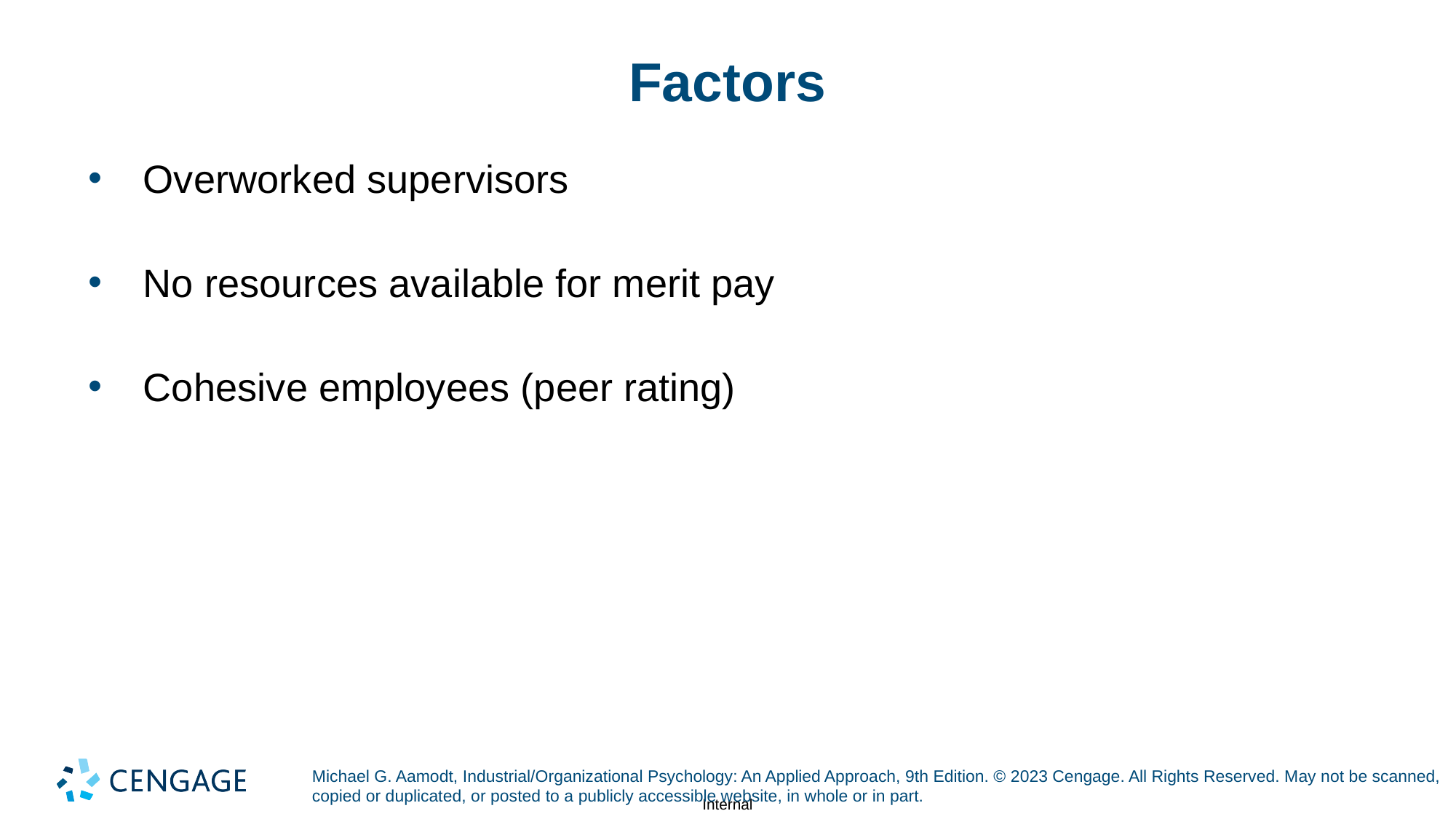

# Factors
Overworked supervisors
No resources available for merit pay
Cohesive employees (peer rating)